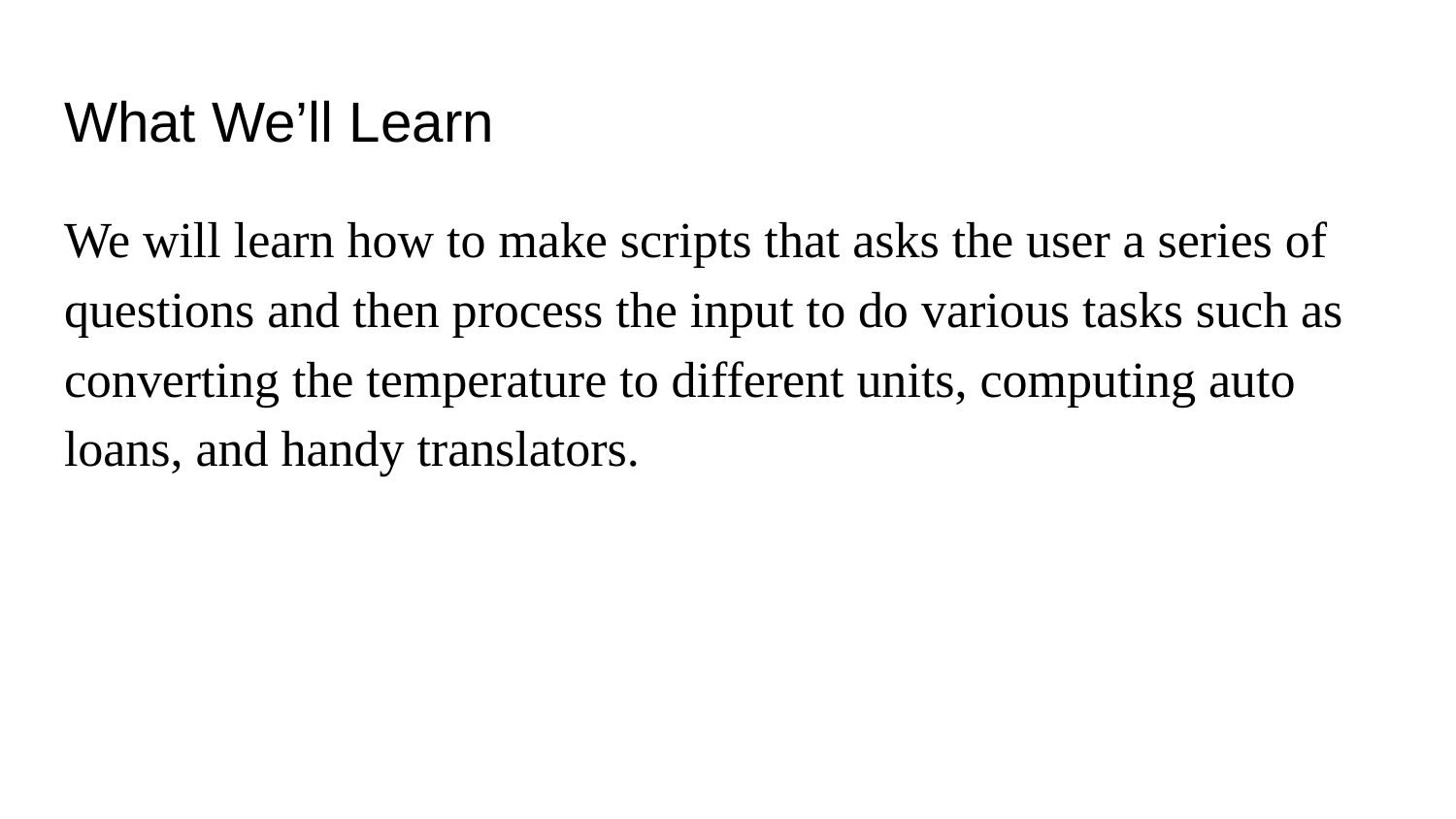

# What We’ll Learn
We will learn how to make scripts that asks the user a series of questions and then process the input to do various tasks such as converting the temperature to different units, computing auto loans, and handy translators.